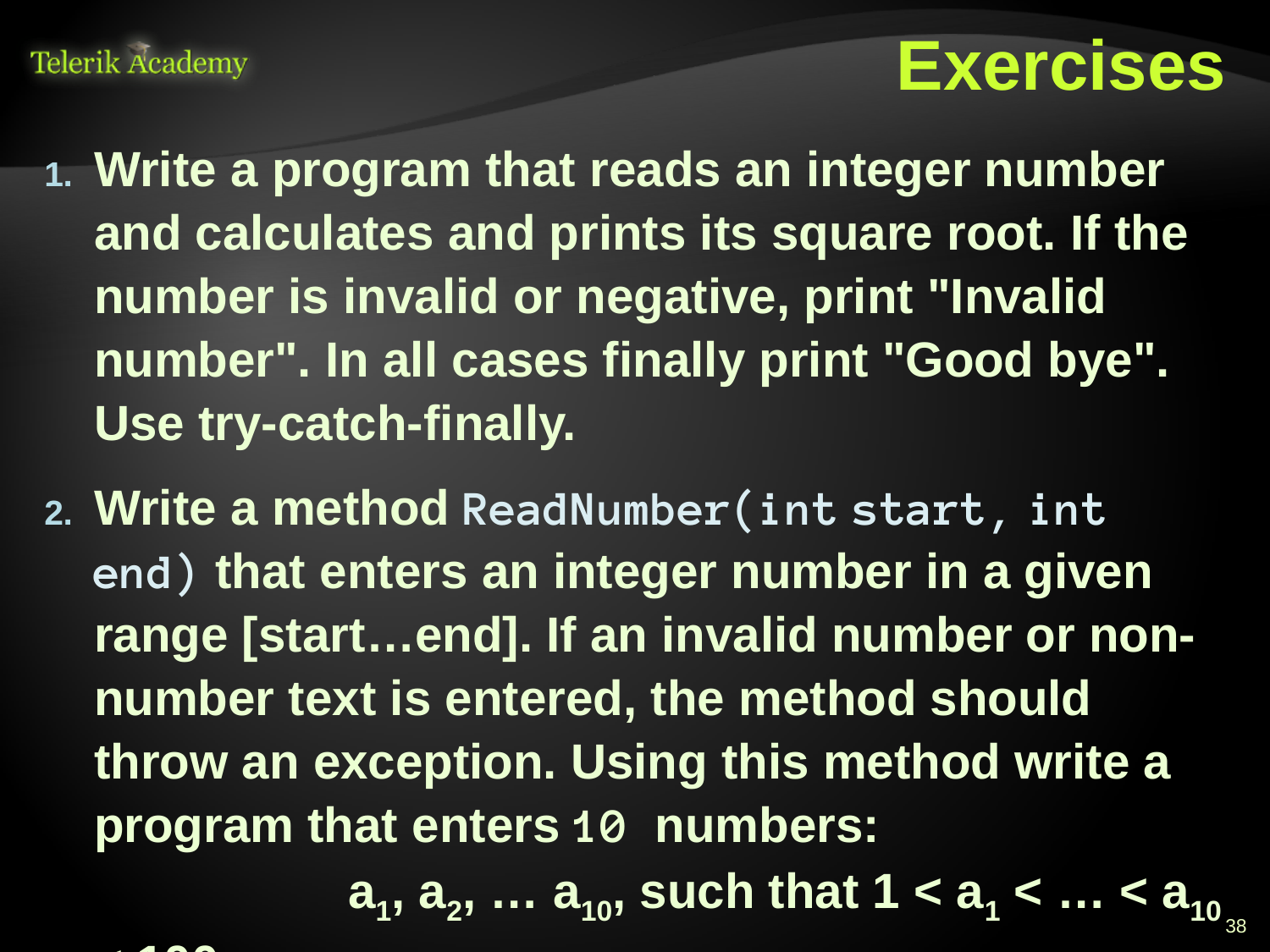

# Exercises
Write a program that reads an integer number and calculates and prints its square root. If the number is invalid or negative, print "Invalid number". In all cases finally print "Good bye". Use try-catch-finally.
Write a method ReadNumber(int start, int end) that enters an integer number in a given range [start…end]. If an invalid number or non-number text is entered, the method should throw an exception. Using this method write a program that enters 10 numbers:
			a1, a2, … a10, such that 1 < a1 < … < a10 < 100
38